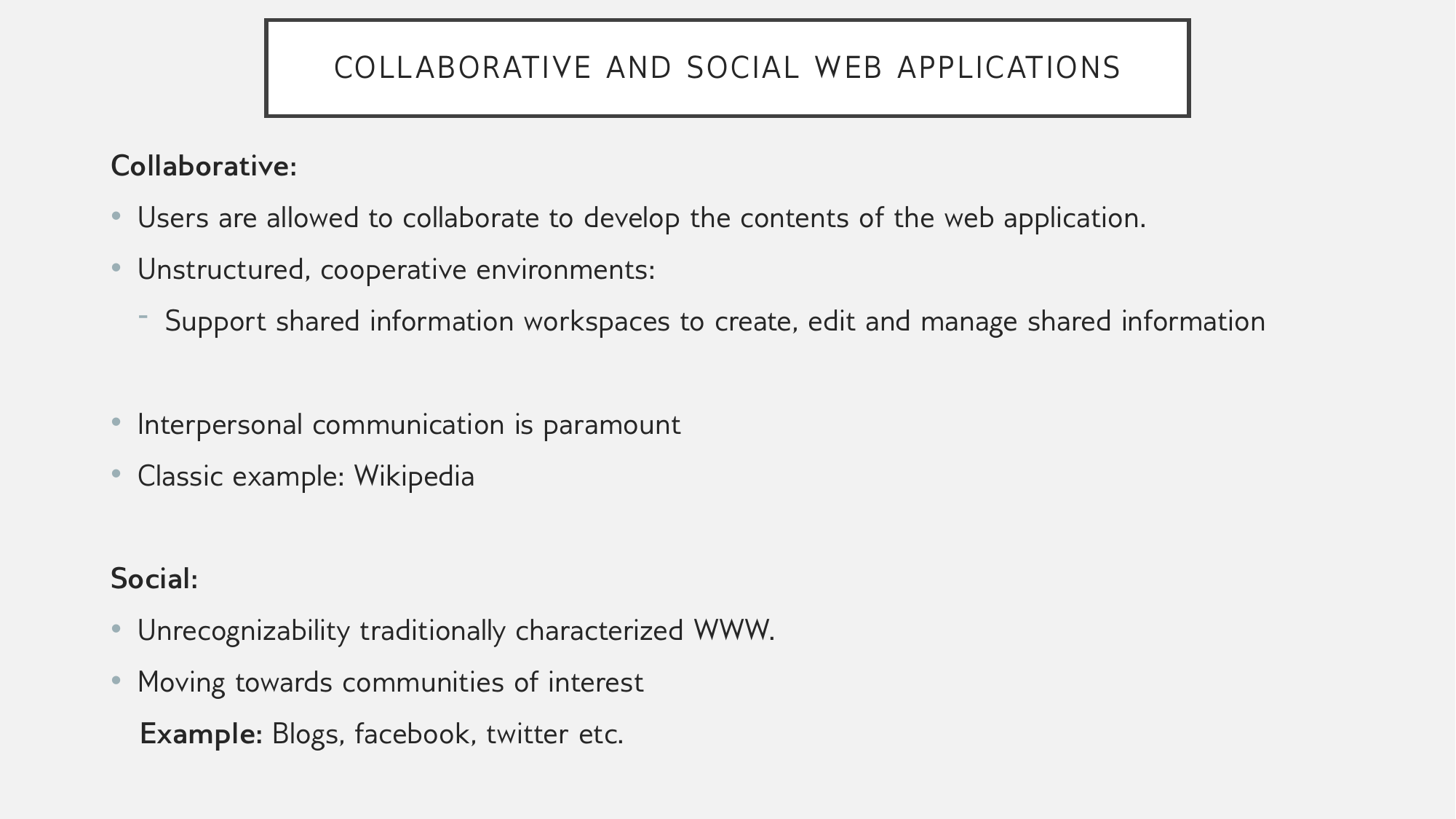

# Collaborative and social web applications

Collaborative:
Users are allowed to collaborate to develop the contents of the web application.
Unstructured, cooperative environments:
Support shared information workspaces to create, edit and manage shared information

Interpersonal communication is paramount
Classic example: Wikipedia

Social:
Unrecognizability traditionally characterized WWW.
Moving towards communities of interest
   Example: Blogs, facebook, twitter etc.